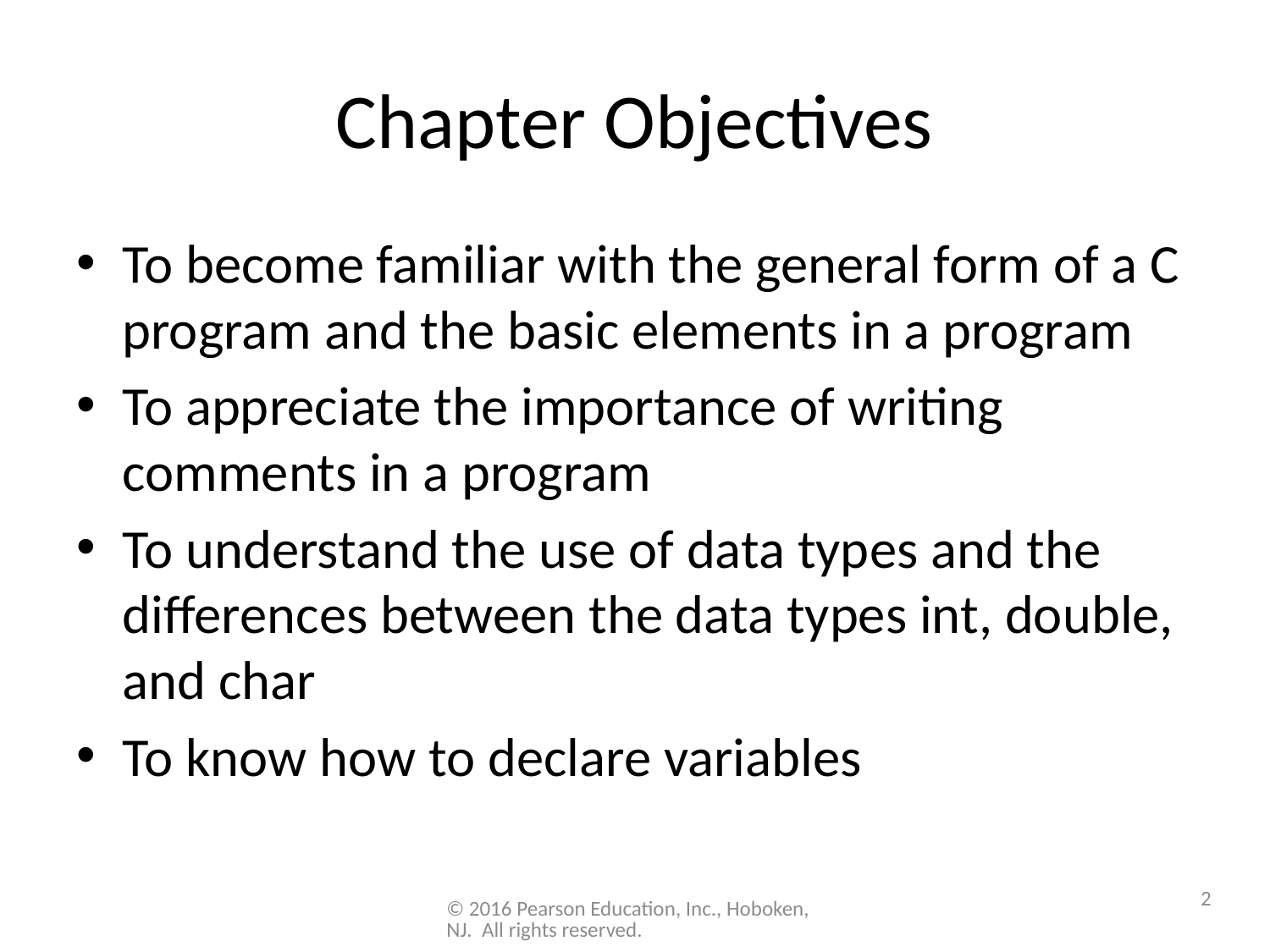

# Chapter Objectives
To become familiar with the general form of a C program and the basic elements in a program
To appreciate the importance of writing comments in a program
To understand the use of data types and the differences between the data types int, double, and char
To know how to declare variables
2
© 2016 Pearson Education, Inc., Hoboken, NJ.  All rights reserved.